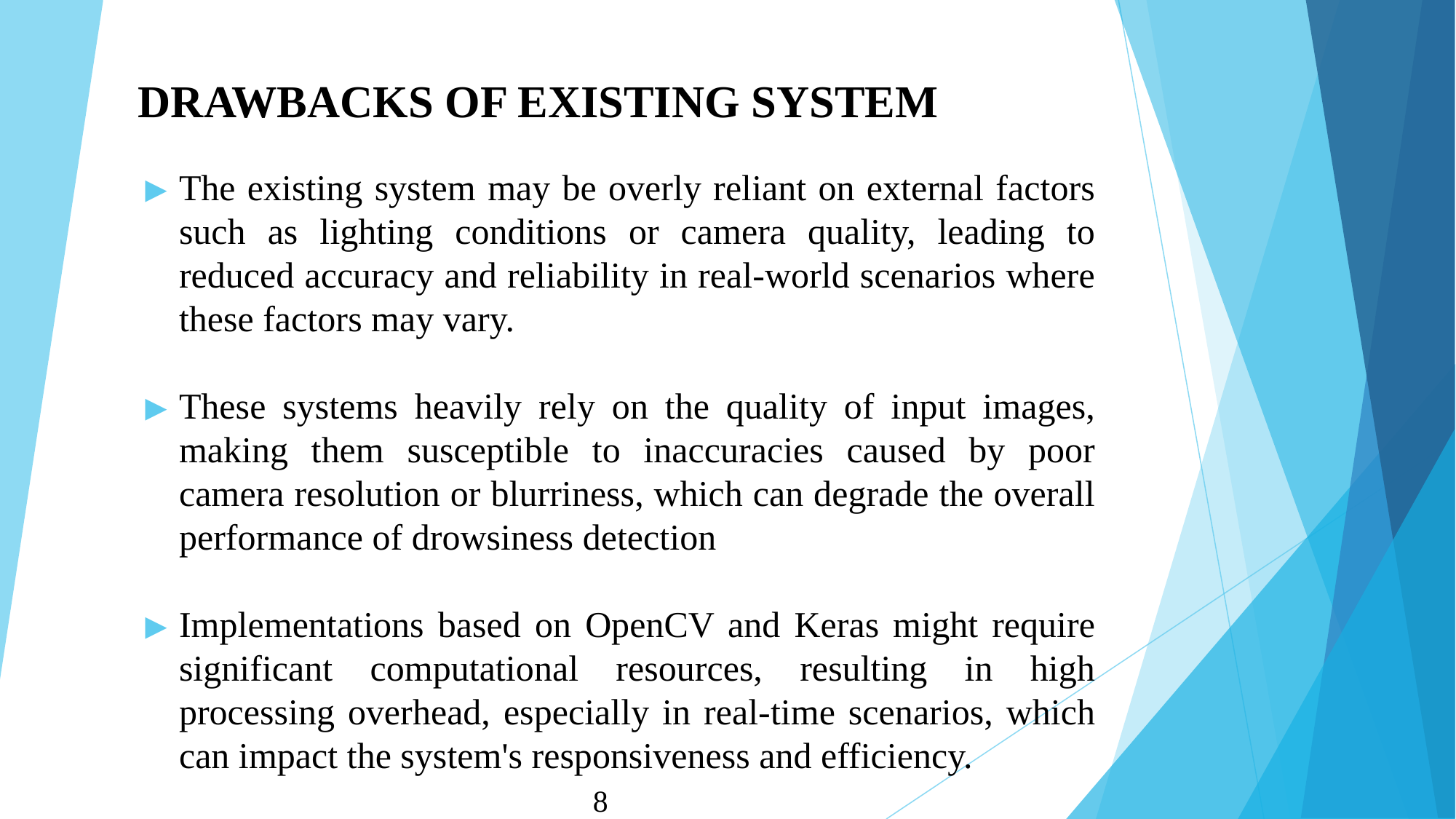

# DRAWBACKS OF EXISTING SYSTEM
The existing system may be overly reliant on external factors such as lighting conditions or camera quality, leading to reduced accuracy and reliability in real-world scenarios where these factors may vary.

These systems heavily rely on the quality of input images, making them susceptible to inaccuracies caused by poor camera resolution or blurriness, which can degrade the overall performance of drowsiness detection

Implementations based on OpenCV and Keras might require significant computational resources, resulting in high processing overhead, especially in real-time scenarios, which can impact the system's responsiveness and efficiency.
                                                  8